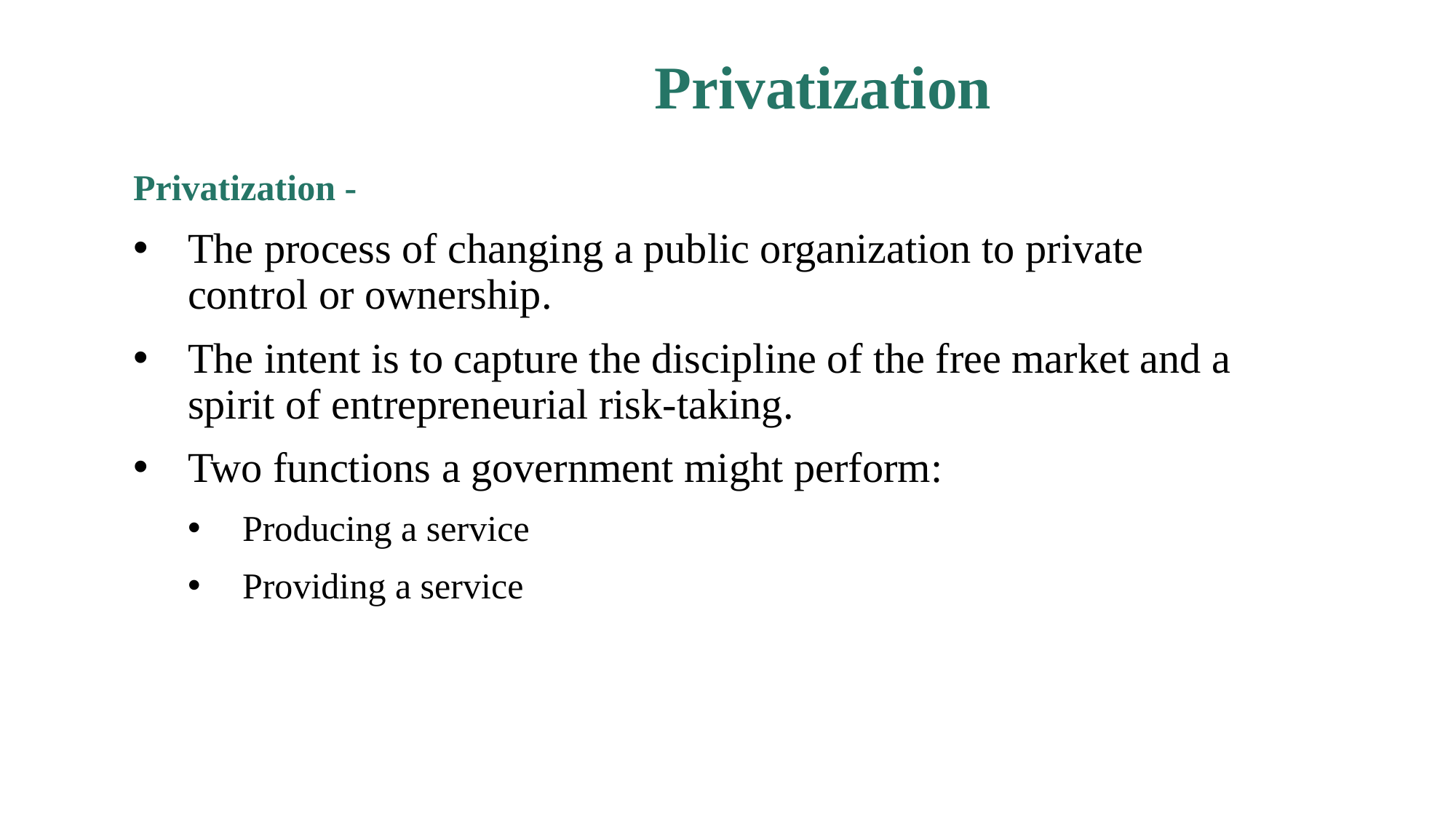

# Privatization
Privatization -
The process of changing a public organization to private control or ownership.
The intent is to capture the discipline of the free market and a spirit of entrepreneurial risk-taking.
Two functions a government might perform:
Producing a service
Providing a service